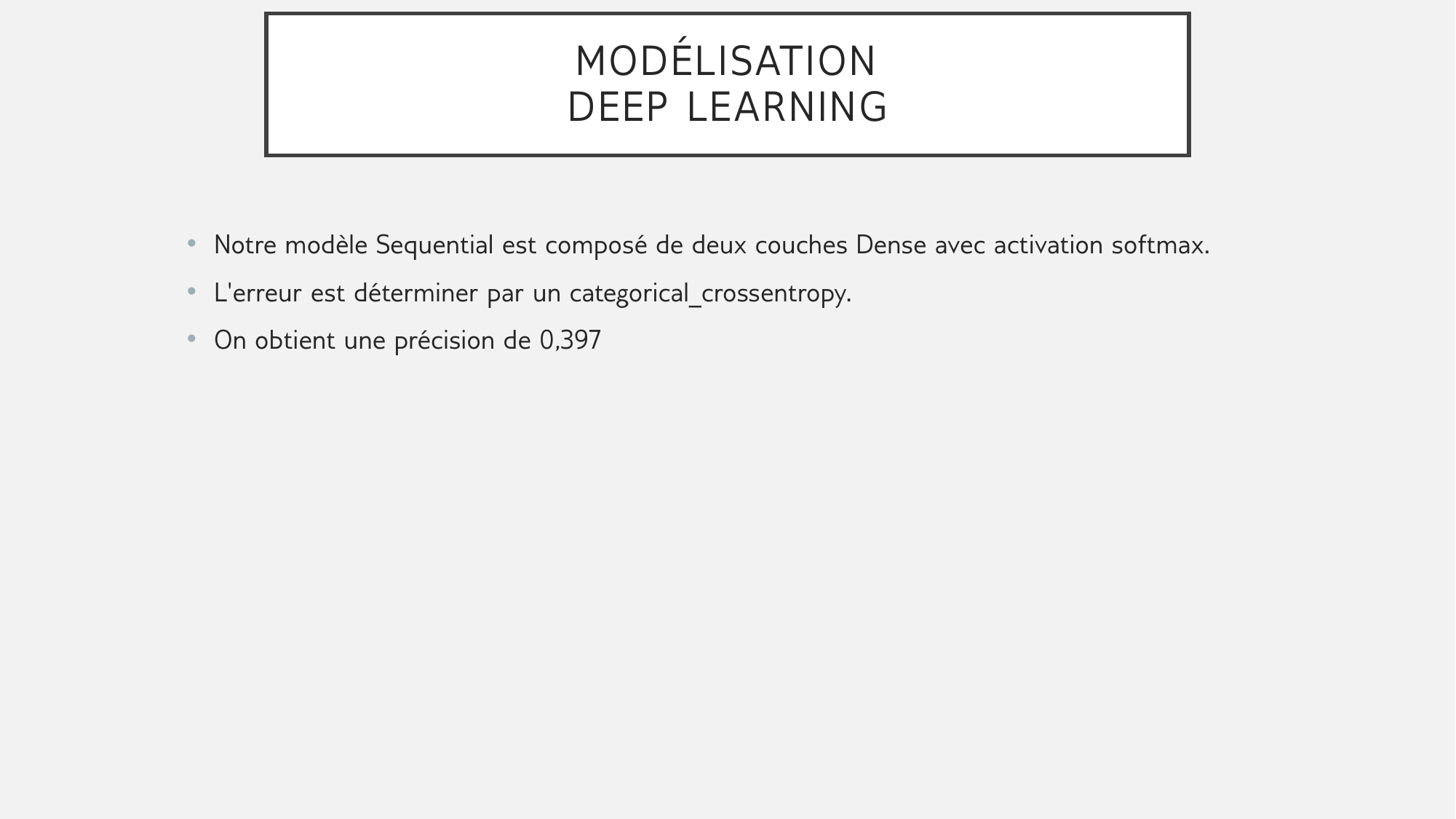

# Modélisation deep learning
Notre modèle Sequential est composé de deux couches Dense avec activation softmax.
L'erreur est déterminer par un categorical_crossentropy.
On obtient une précision de 0,397